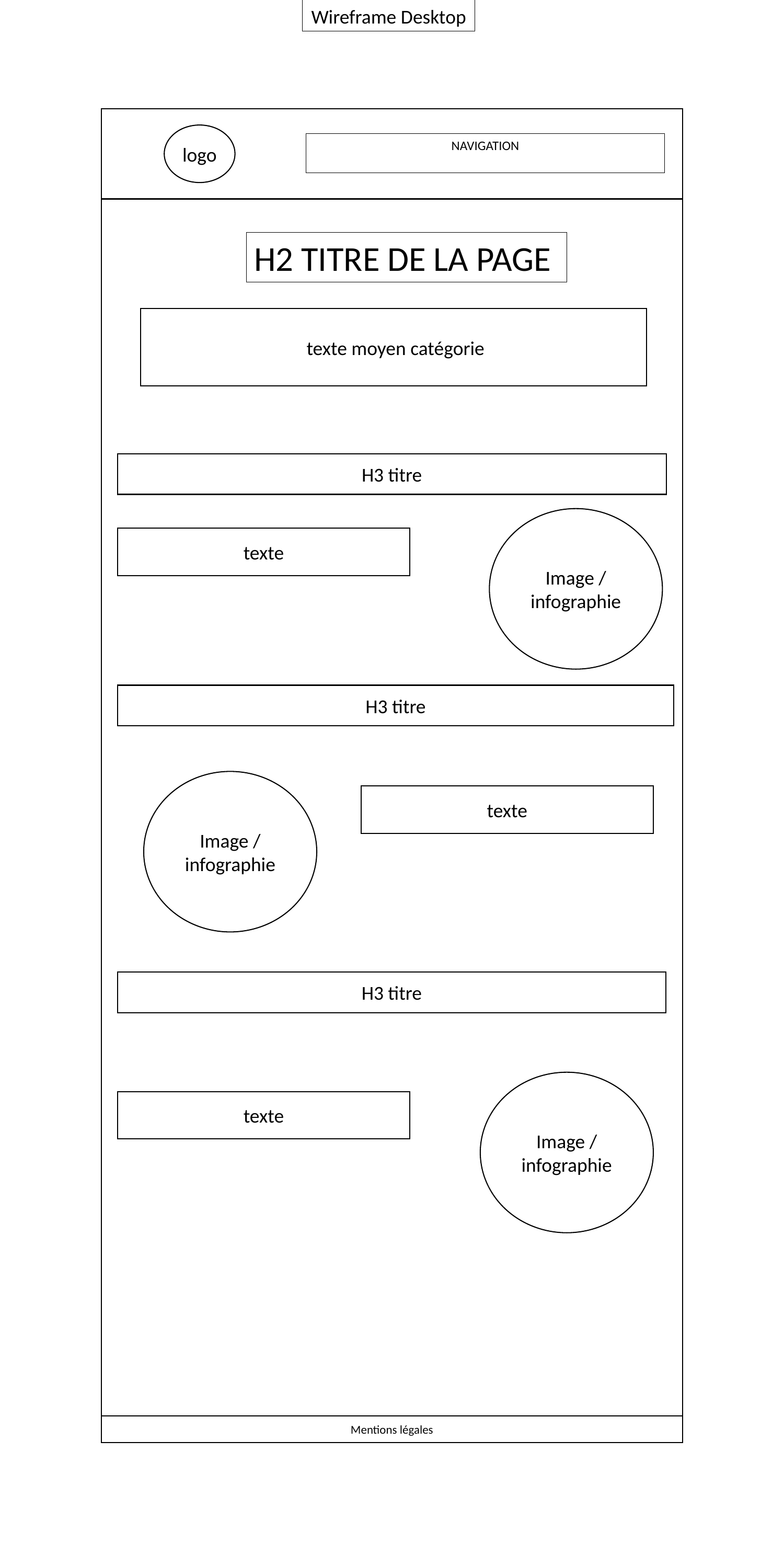

Wireframe Desktop

logo
NAVIGATION

H2 TITRE DE LA PAGE
 texte moyen catégorie
H3 titre
Image / infographie
texte
H3 titre
Image / infographie
texte
H3 titre
Image / infographie
texte
Mentions légales